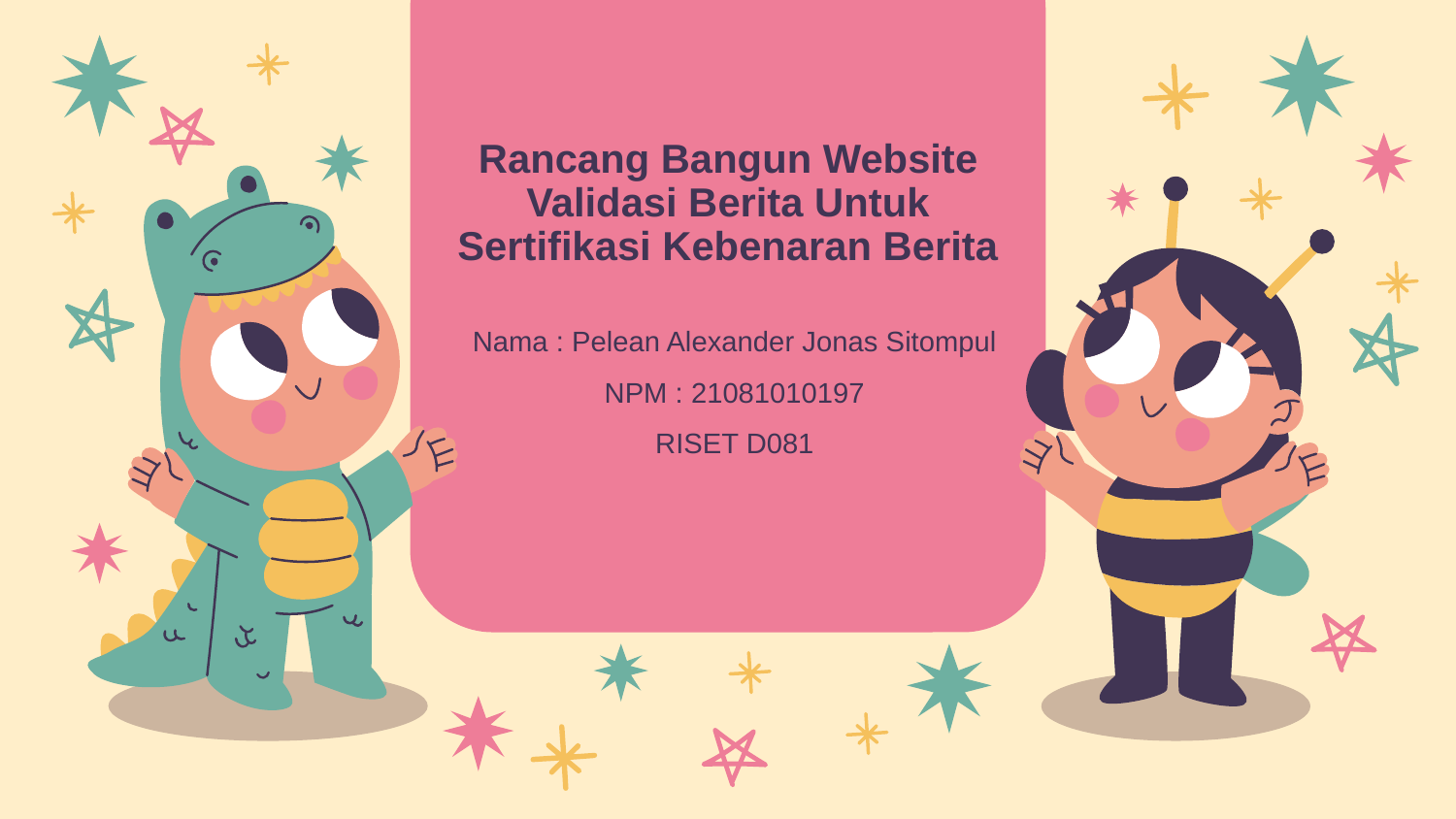

# Rancang Bangun Website Validasi Berita Untuk Sertifikasi Kebenaran Berita

Nama : Pelean Alexander Jonas Sitompul
NPM : 21081010197
RISET D081